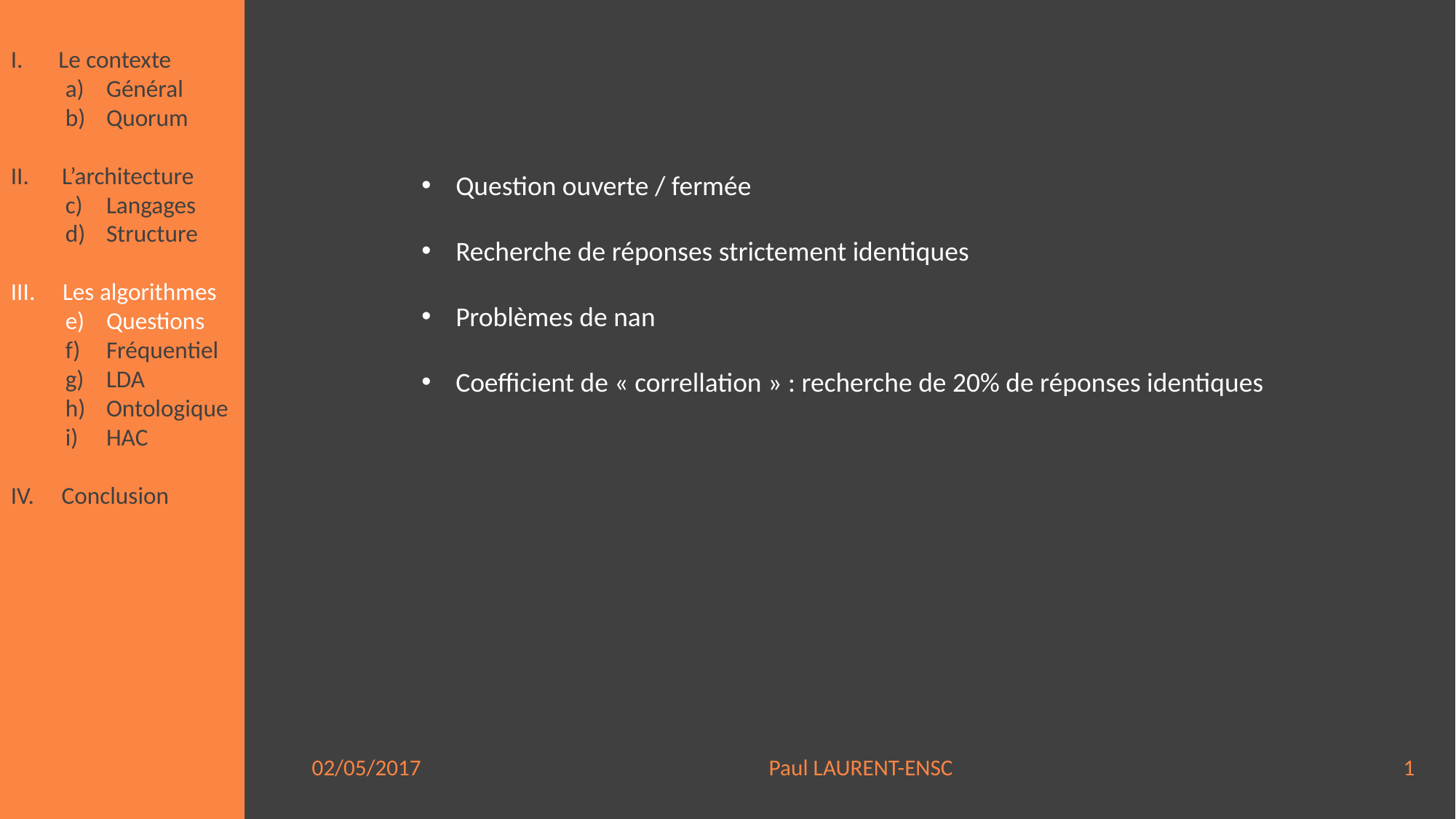

Le contexte
Général
Quorum

II.      L’architecture
Langages
Structure

III.     Les algorithmes
Questions
Fréquentiel
LDA
Ontologique
HAC

IV.     Conclusion
#
Question ouverte / fermée

Recherche de réponses strictement identiques

Problèmes de nan

Coefficient de « correllation » : recherche de 20% de réponses identiques

02/05/2017			    Paul LAURENT-ENSC				   	1